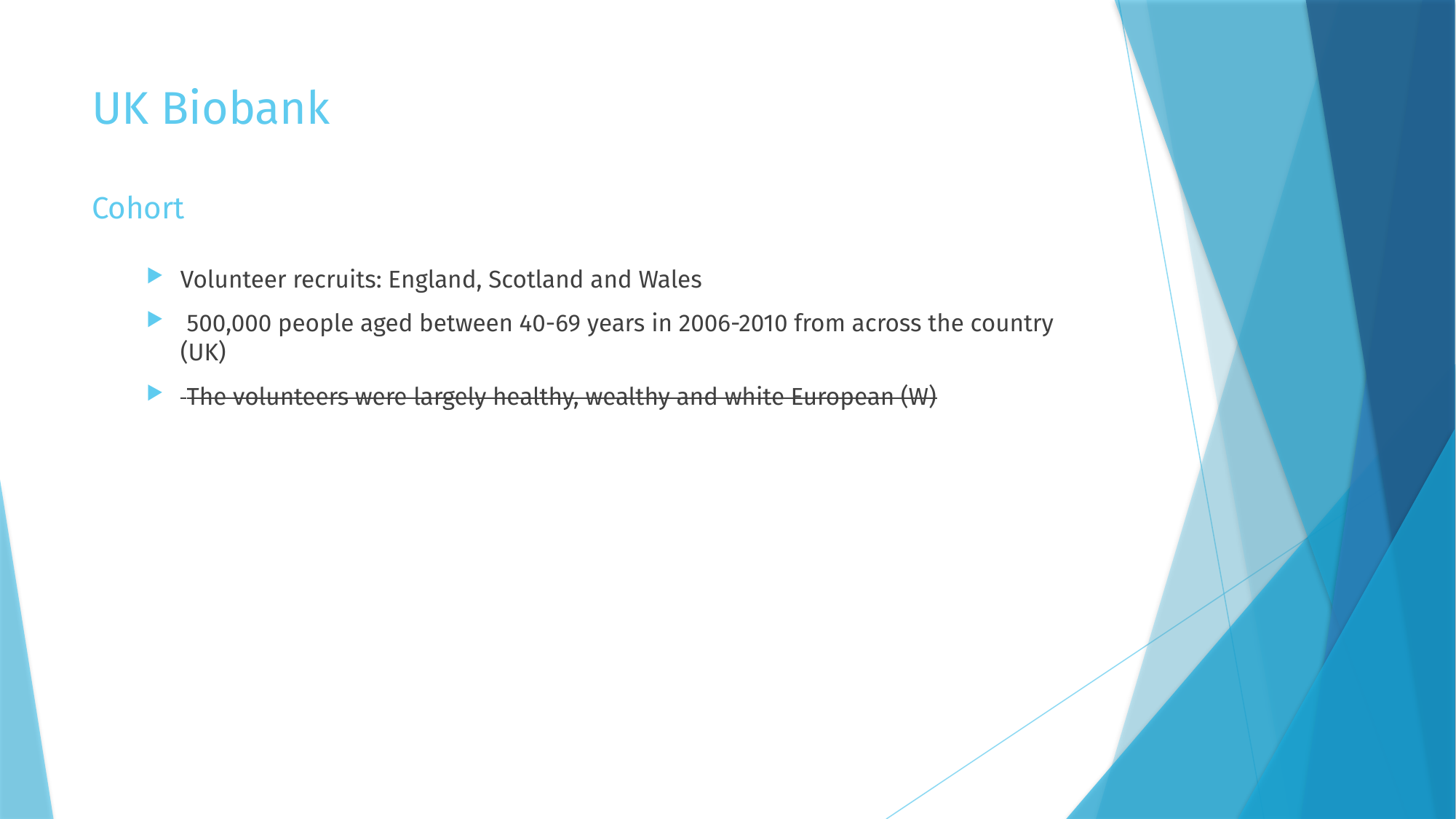

# UK Biobank Cohort
Volunteer recruits: England, Scotland and Wales
 500,000 people aged between 40-69 years in 2006-2010 from across the country (UK)
 The volunteers were largely healthy, wealthy and white European (W)